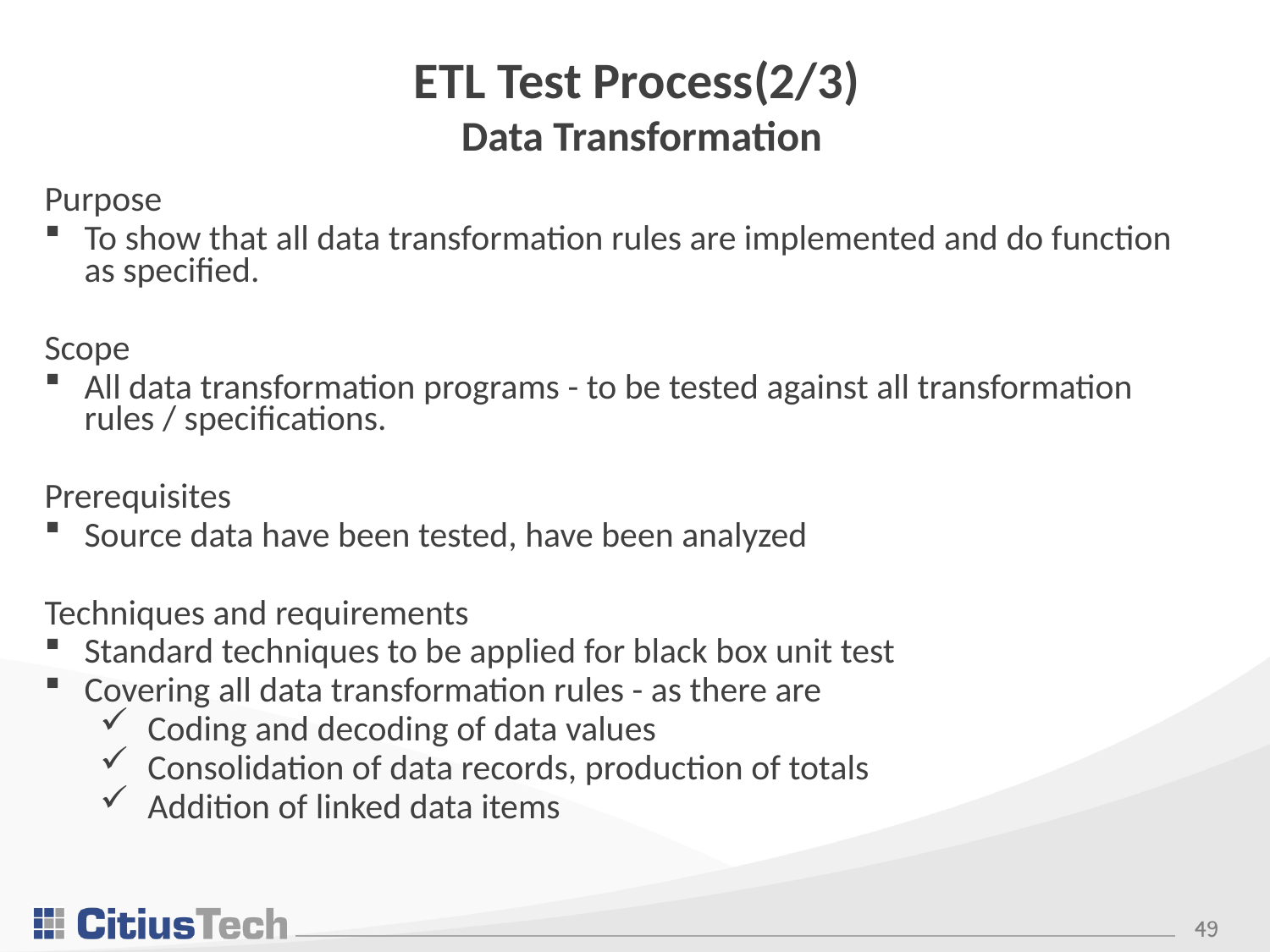

# ETL Test Process(2/3) Data Transformation
Purpose
To show that all data transformation rules are implemented and do function as specified.

Scope
All data transformation programs - to be tested against all transformation rules / specifications.

Prerequisites
Source data have been tested, have been analyzed

Techniques and requirements
Standard techniques to be applied for black box unit test
Covering all data transformation rules - as there are
Coding and decoding of data values
Consolidation of data records, production of totals
Addition of linked data items